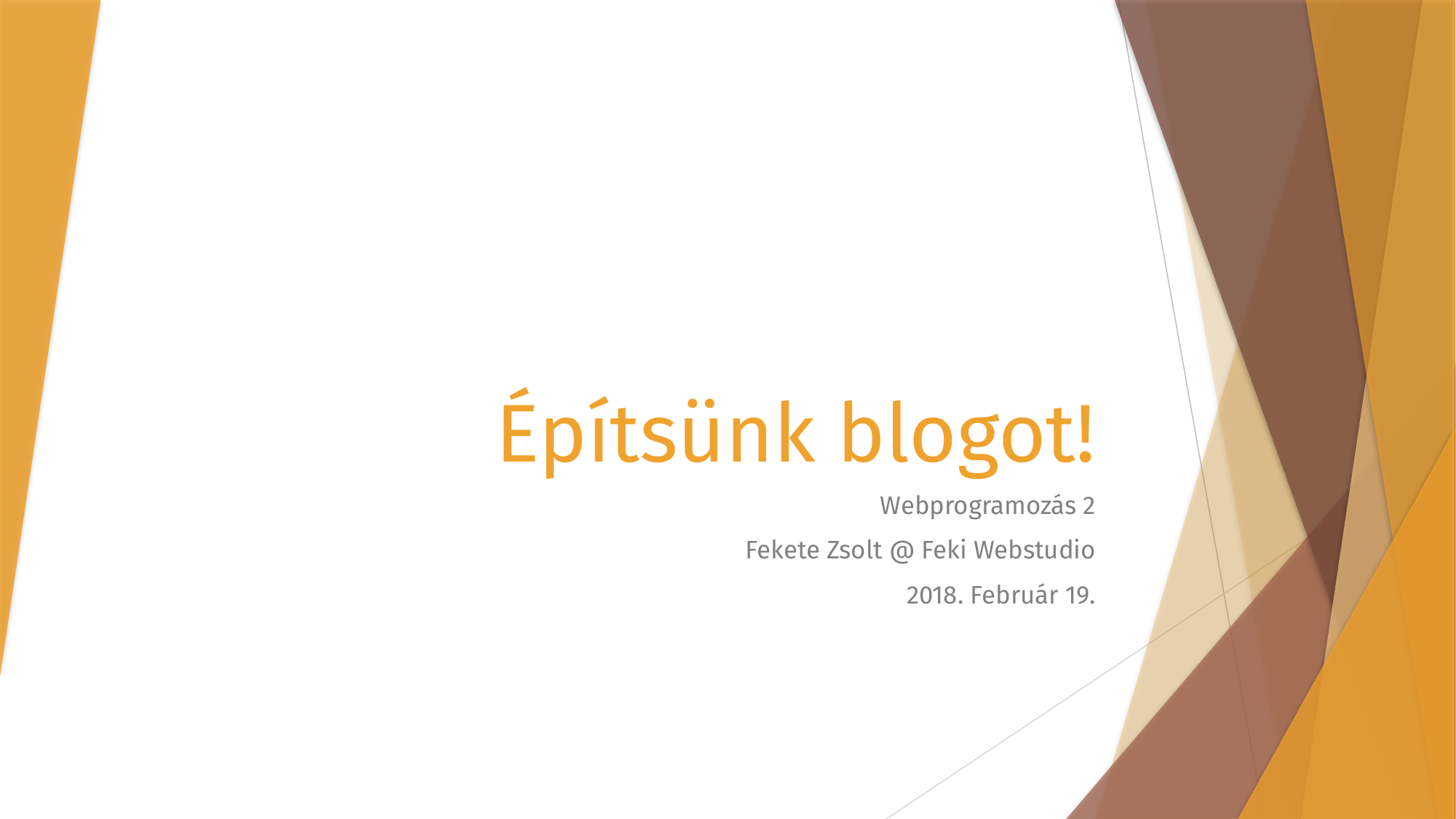

# Építsünk blogot!
Webprogramozás 2
Fekete Zsolt @ Feki Webstudio
2018. Február 19.